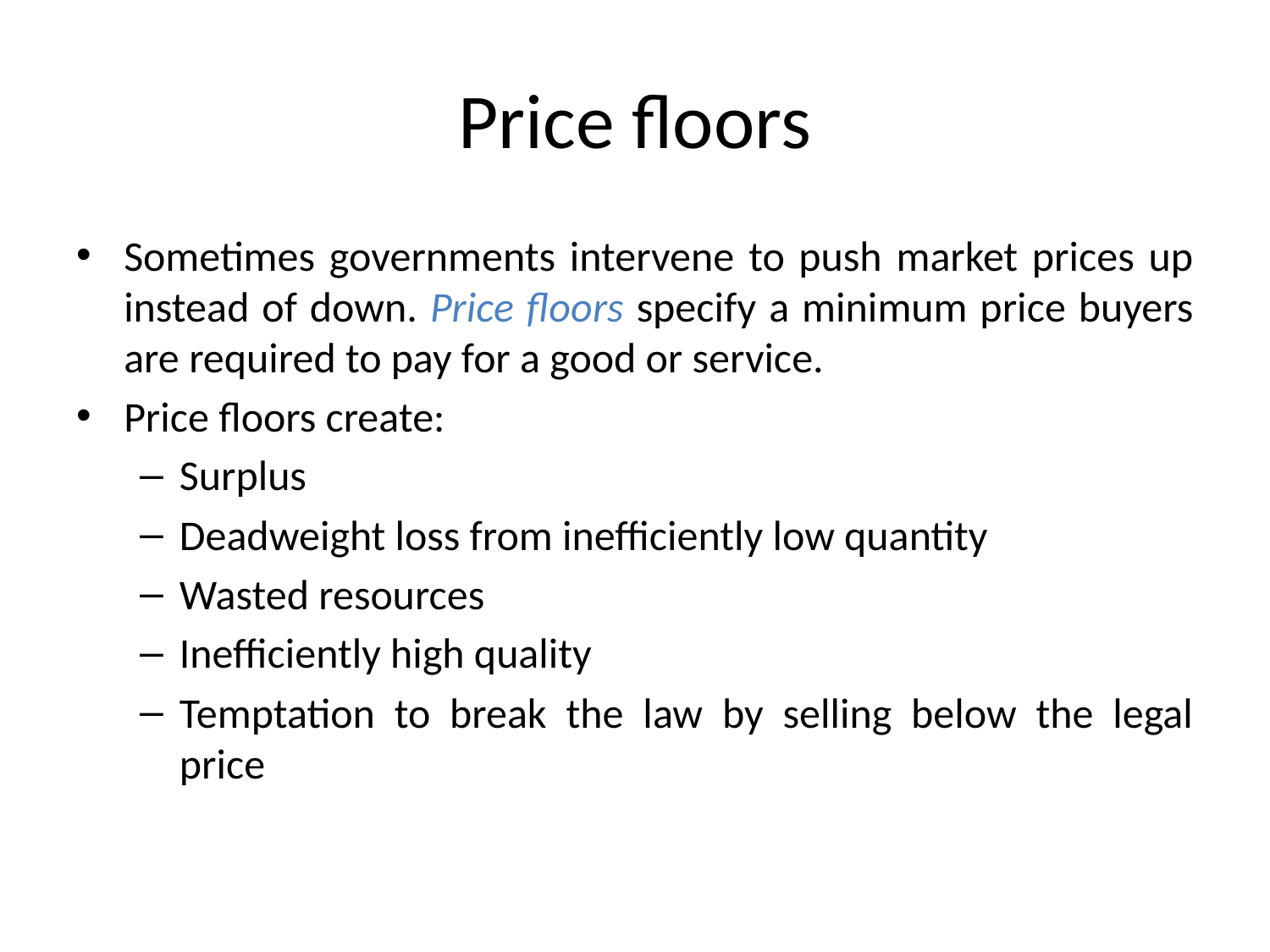

# Price floors
Sometimes governments intervene to push market prices up instead of down. Price floors specify a minimum price buyers are required to pay for a good or service.
Price floors create:
Surplus
Deadweight loss from inefficiently low quantity
Wasted resources
Inefficiently high quality
Temptation to break the law by selling below the legal price